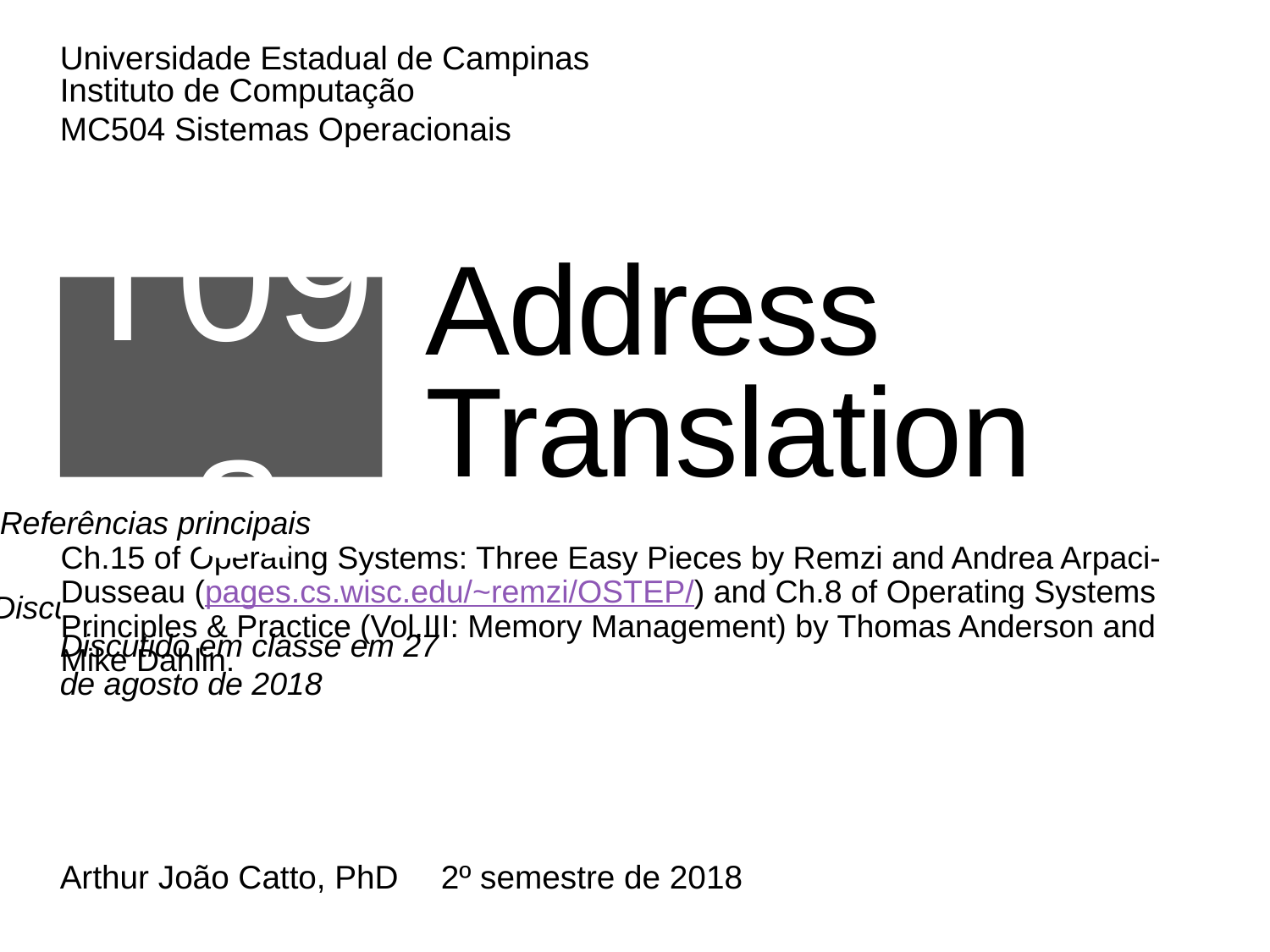

# Address Translation
T09a
Referências principais
Ch.15 of Operating Systems: Three Easy Pieces by Remzi and Andrea Arpaci-Dusseau (pages.cs.wisc.edu/~remzi/OSTEP/) and Ch.8 of Operating Systems Principles & Practice (Vol.III: Memory Management) by Thomas Anderson and Mike Dahlin.
Discutido em classe em 27 de agosto de 2018